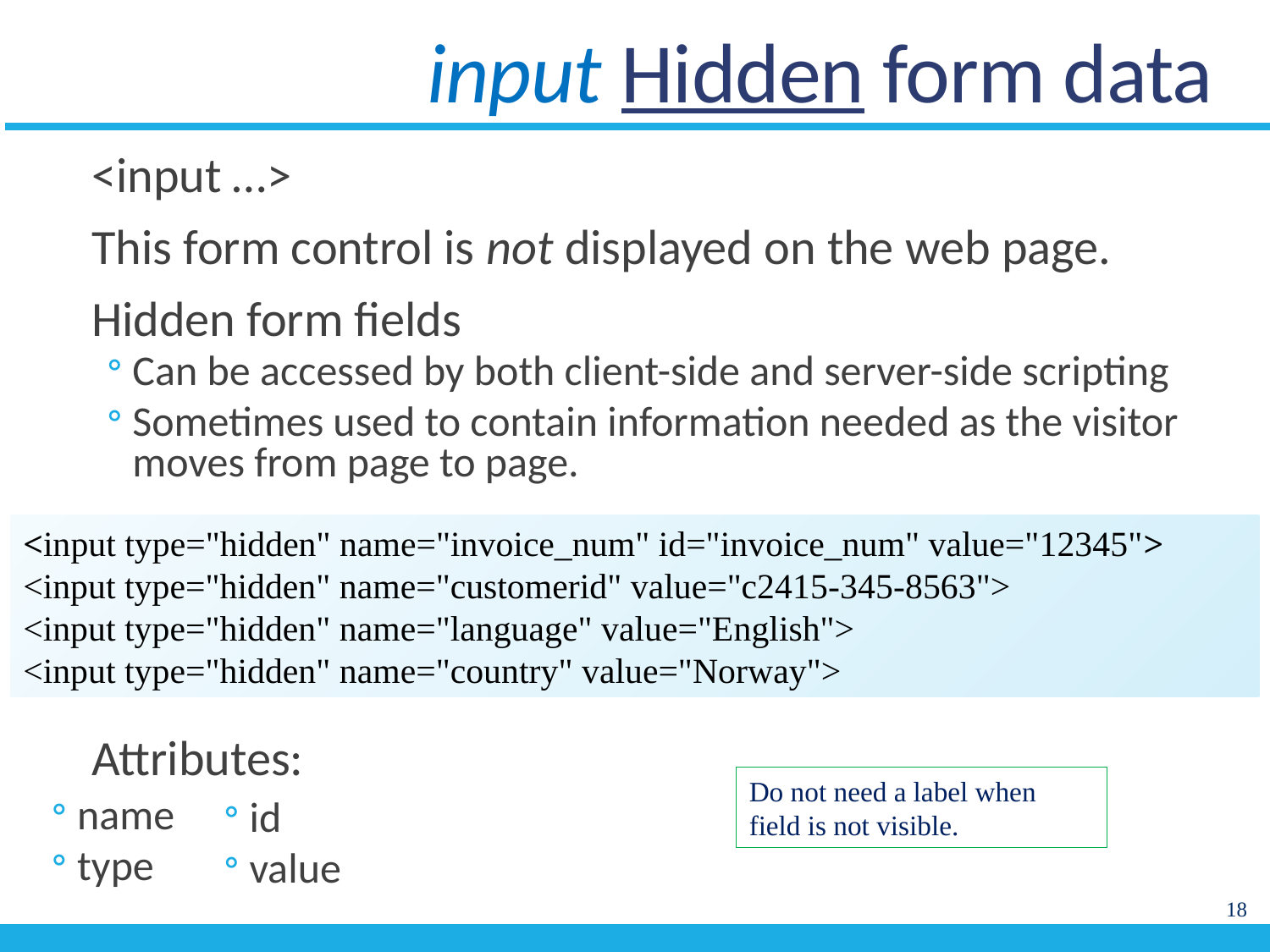

# input Hidden form data
<input …>
This form control is not displayed on the web page.
Hidden form fields
Can be accessed by both client-side and server-side scripting
Sometimes used to contain information needed as the visitor moves from page to page.

<input type="hidden" name="invoice_num" id="invoice_num" value="12345">
<input type="hidden" name="customerid" value="c2415-345-8563">
<input type="hidden" name="language" value="English">
<input type="hidden" name="country" value="Norway">
Attributes:
Do not need a label when field is not visible.
name
type
id
value
18